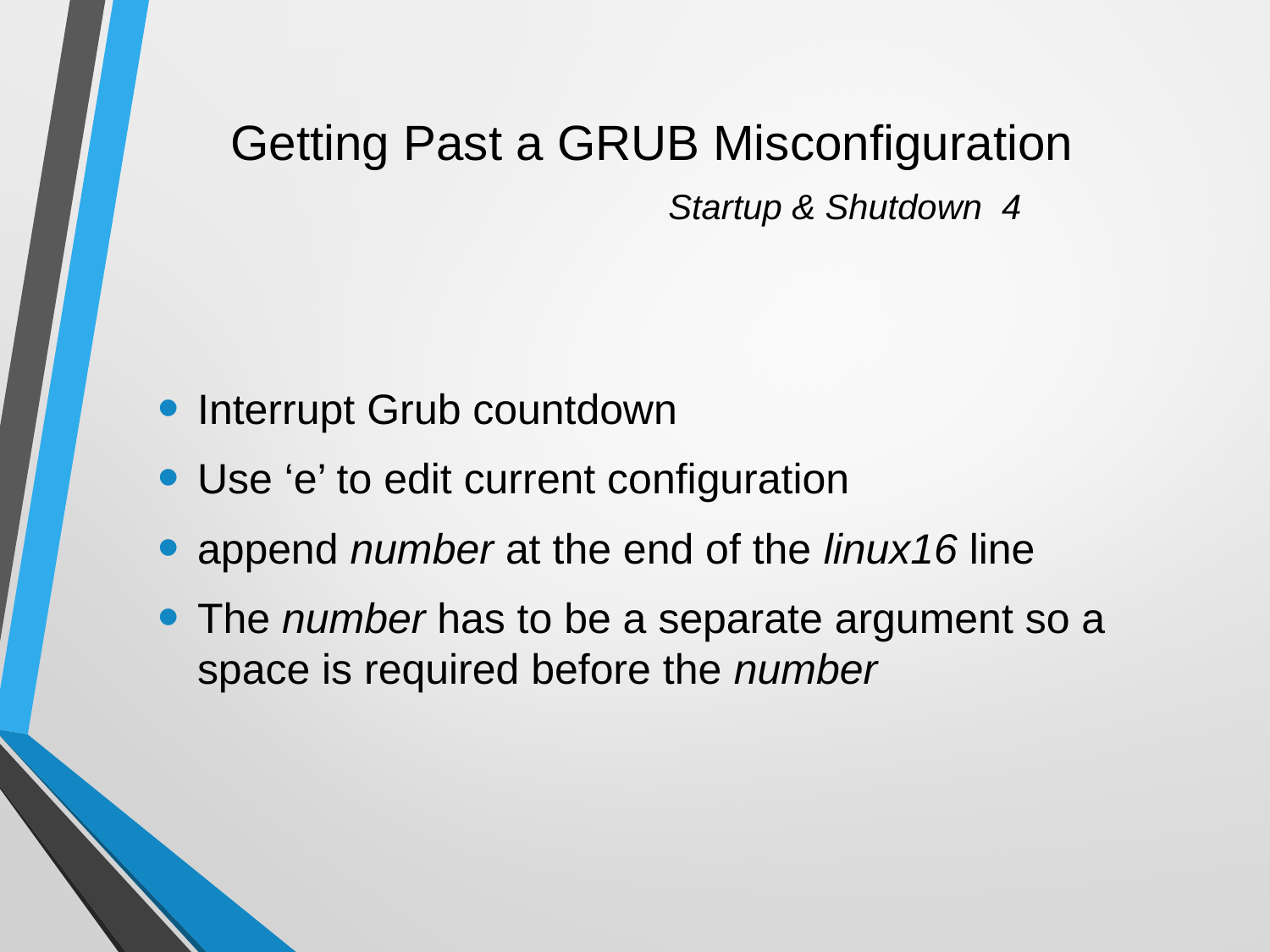

# Getting Past a GRUB Misconfiguration Startup & Shutdown  4
Interrupt Grub countdown
Use ‘e’ to edit current configuration
append number at the end of the linux16 line
The number has to be a separate argument so a space is required before the number